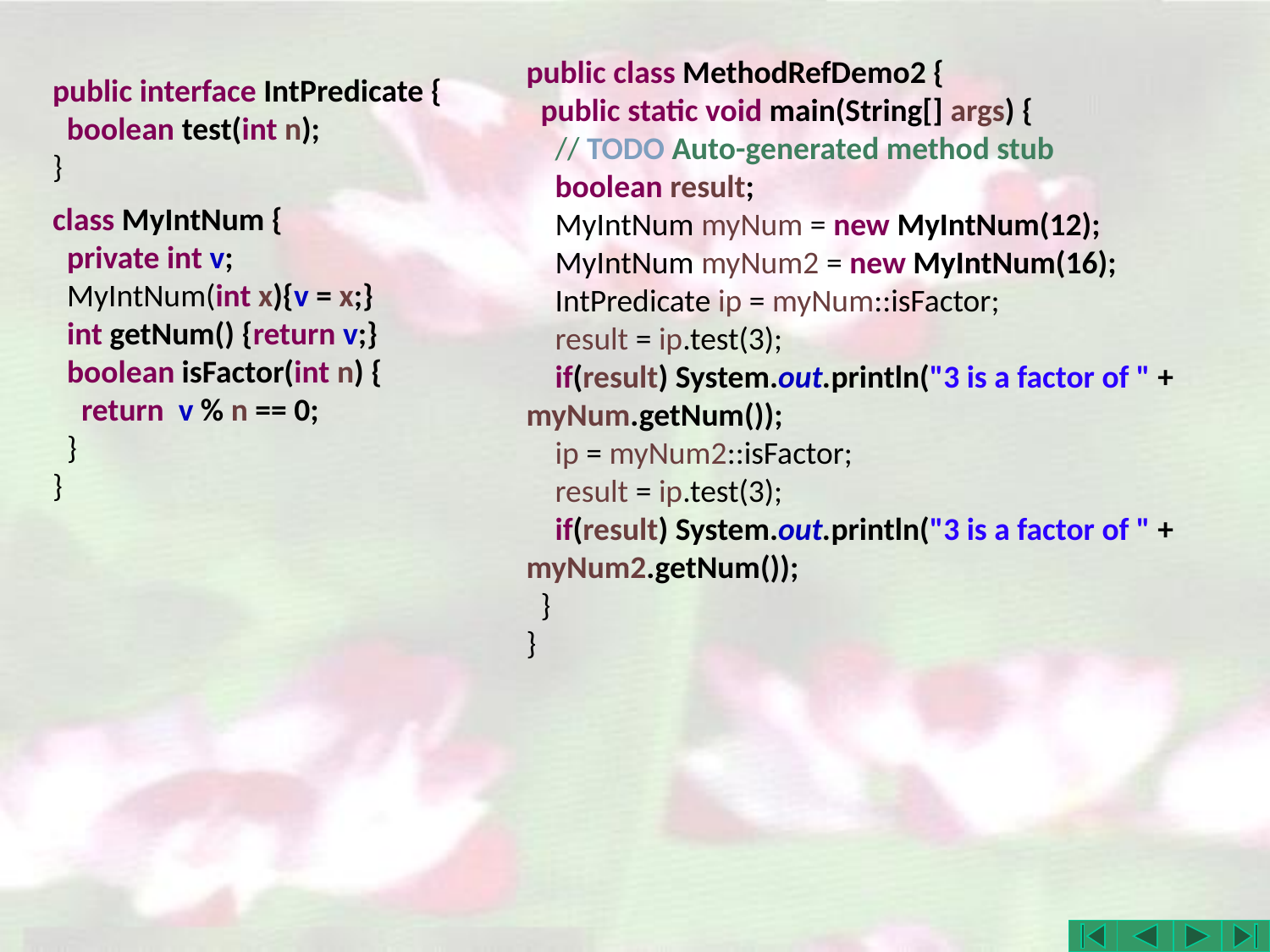

public class MethodRefDemo2 {
  public static void main(String[] args) {
    // TODO Auto-generated method stub
    boolean result;
    MyIntNum myNum = new MyIntNum(12);
    MyIntNum myNum2 = new MyIntNum(16);
    IntPredicate ip = myNum::isFactor;
    result = ip.test(3);
    if(result) System.out.println("3 is a factor of " + myNum.getNum());
    ip = myNum2::isFactor;
    result = ip.test(3);
    if(result) System.out.println("3 is a factor of " + myNum2.getNum());
  }
}
public interface IntPredicate {
  boolean test(int n);
}
class MyIntNum {
  private int v;
  MyIntNum(int x){v = x;}
  int getNum() {return v;}
  boolean isFactor(int n) {
    return  v % n == 0;
  }
}